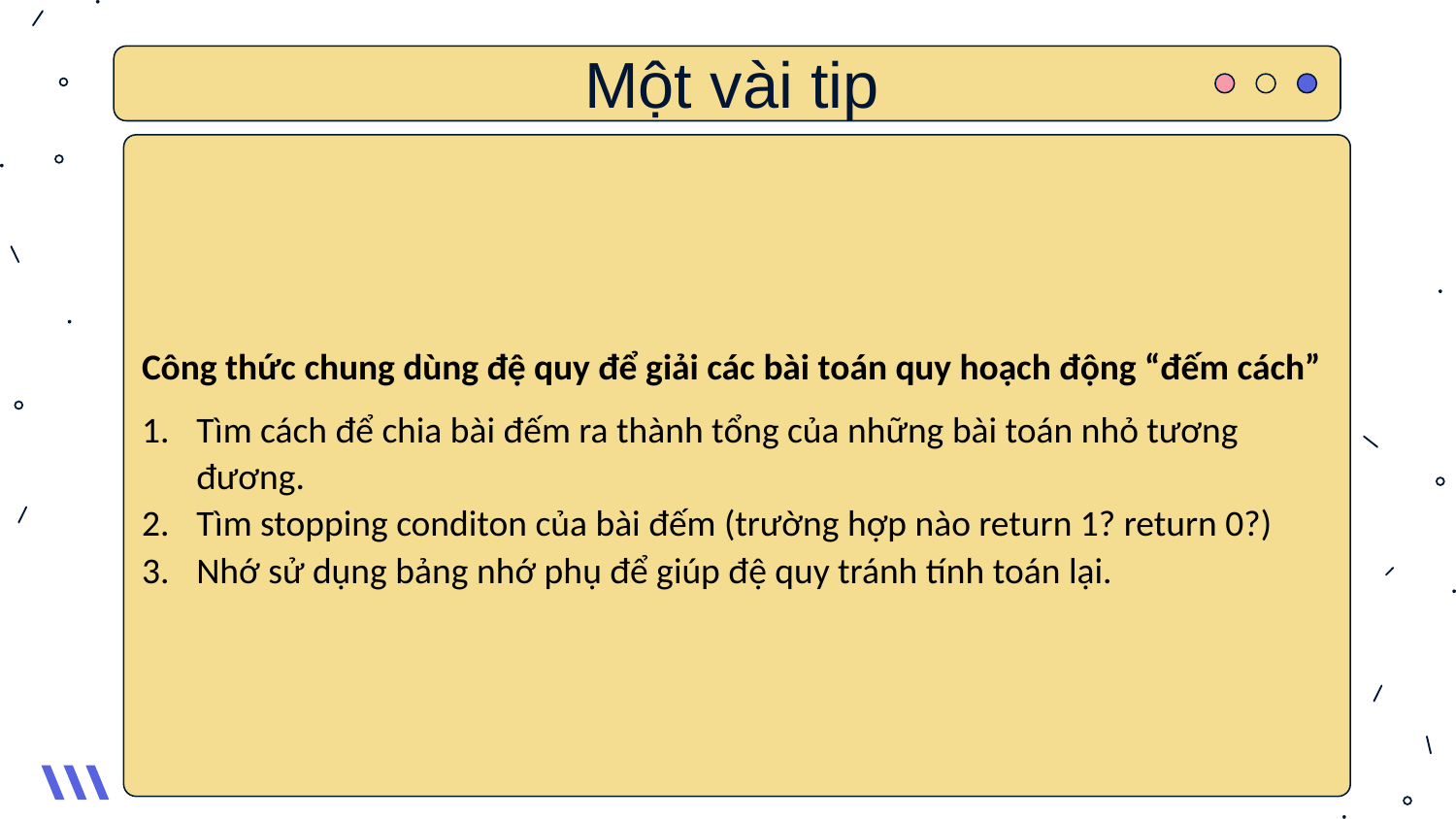

Một vài tip

Công thức chung dùng đệ quy để giải các bài toán quy hoạch động “đếm cách”
Tìm cách để chia bài đếm ra thành tổng của những bài toán nhỏ tương đương.
Tìm stopping conditon của bài đếm (trường hợp nào return 1? return 0?)
Nhớ sử dụng bảng nhớ phụ để giúp đệ quy tránh tính toán lại.